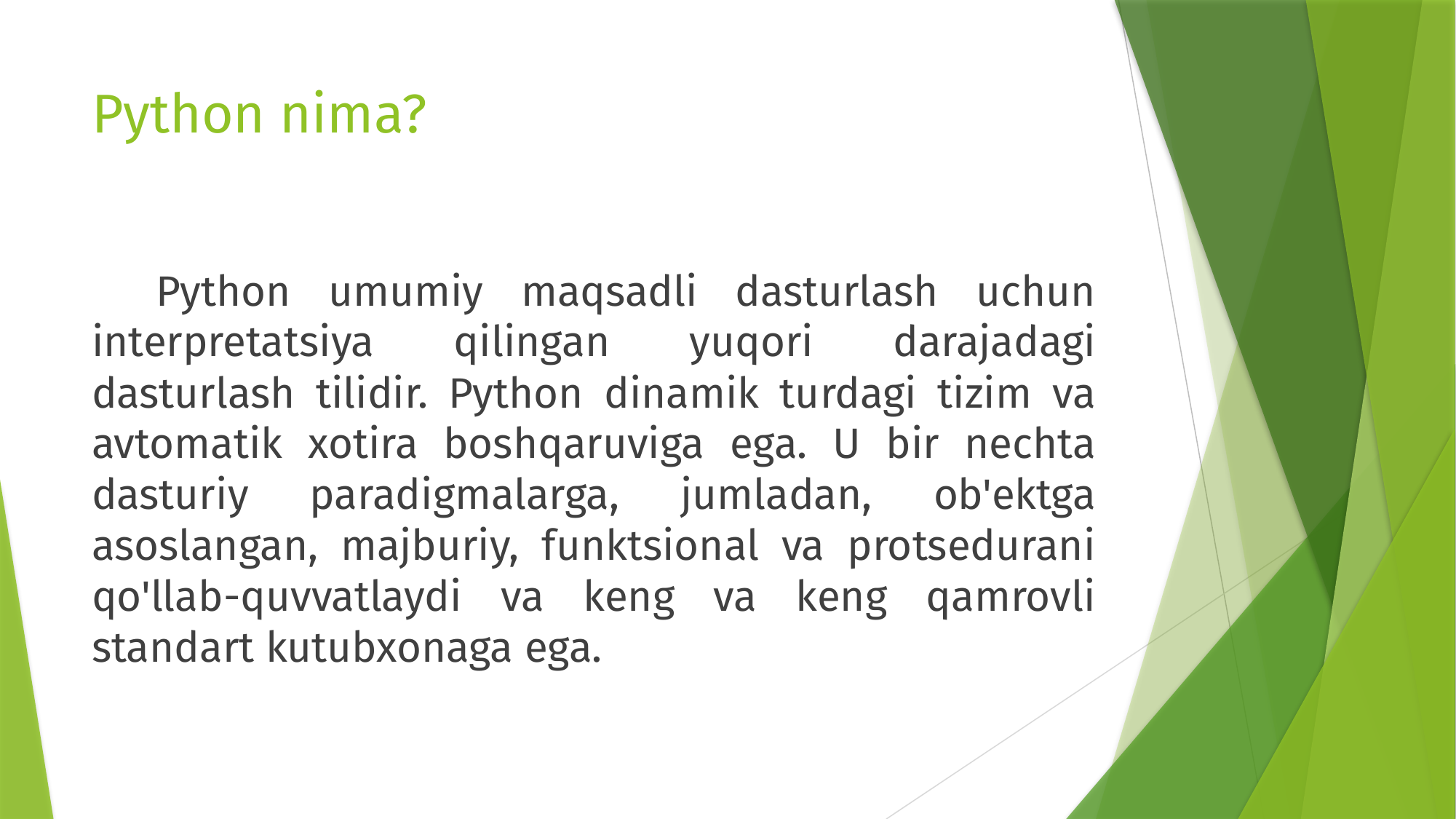

# Python nima?
Python umumiy maqsadli dasturlash uchun interpretatsiya qilingan yuqori darajadagi dasturlash tilidir. Python dinamik turdagi tizim va avtomatik xotira boshqaruviga ega. U bir nechta dasturiy paradigmalarga, jumladan, ob'ektga asoslangan, majburiy, funktsional va protsedurani qo'llab-quvvatlaydi va keng va keng qamrovli standart kutubxonaga ega.